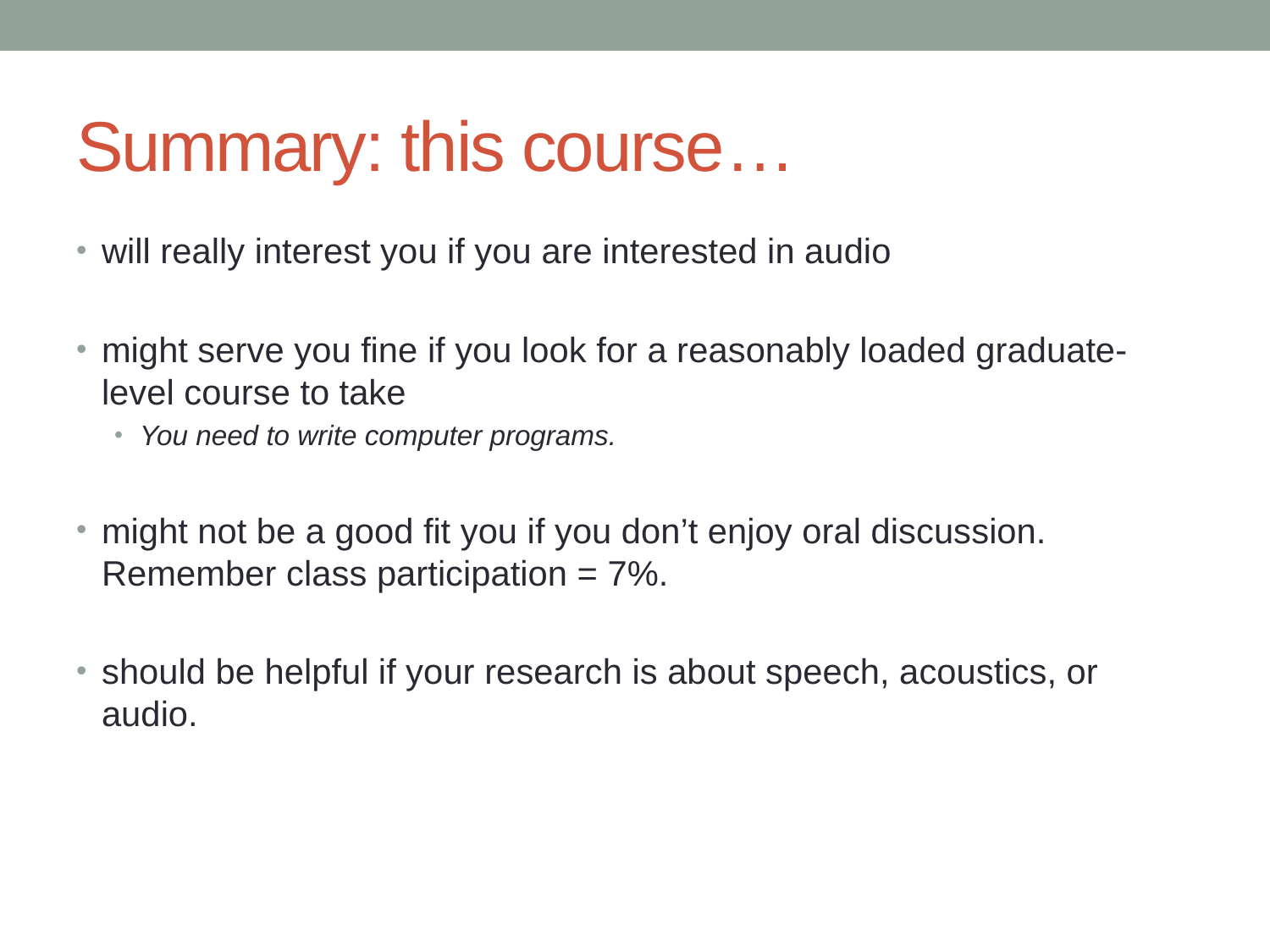

# Summary: this course…
will really interest you if you are interested in audio

might serve you fine if you look for a reasonably loaded graduate-level course to take
You need to write computer programs.

might not be a good fit you if you don’t enjoy oral discussion. Remember class participation = 7%.

should be helpful if your research is about speech, acoustics, or audio.